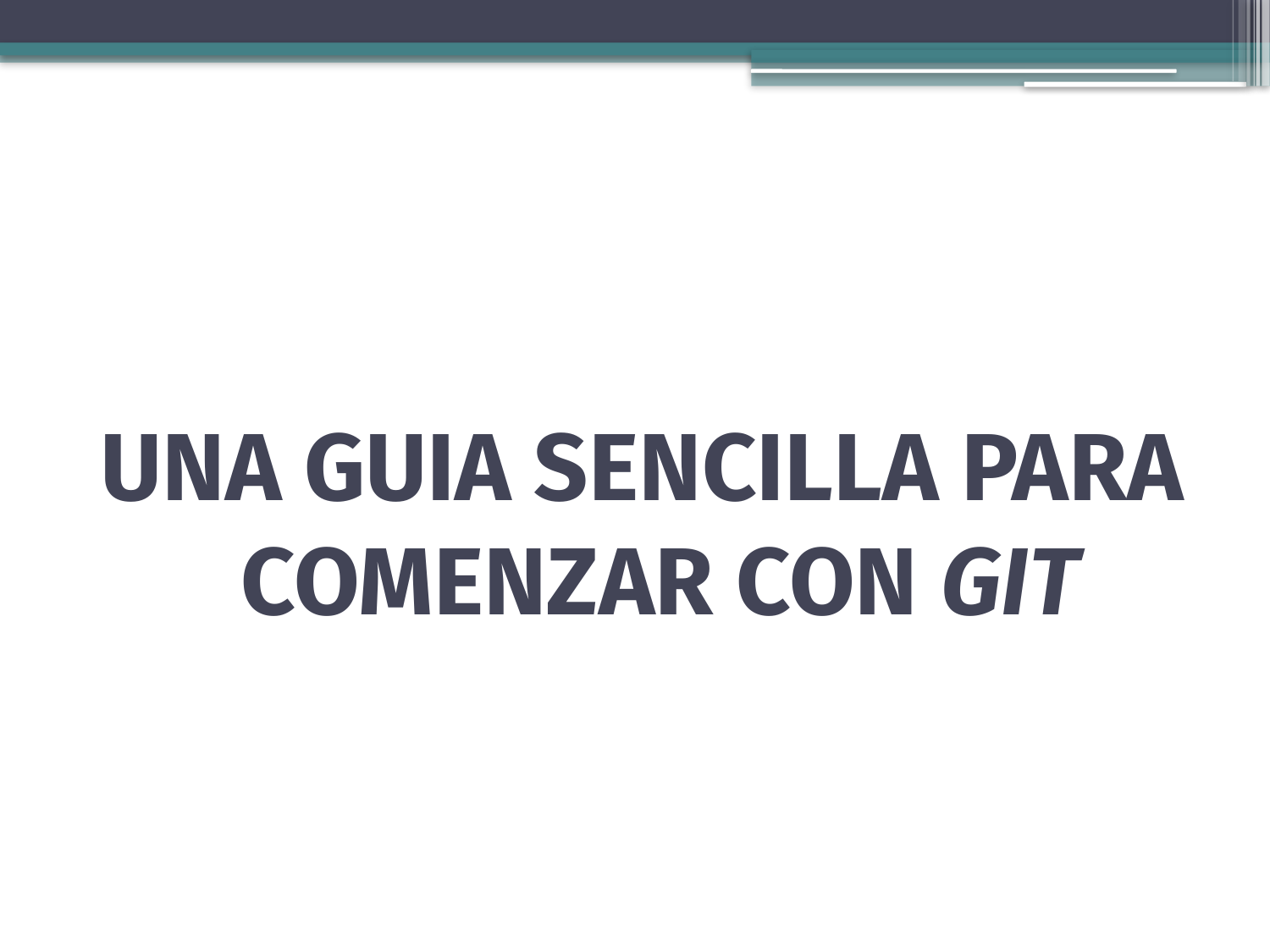

UNA GUIA SENCILLA PARA COMENZAR CON GIT